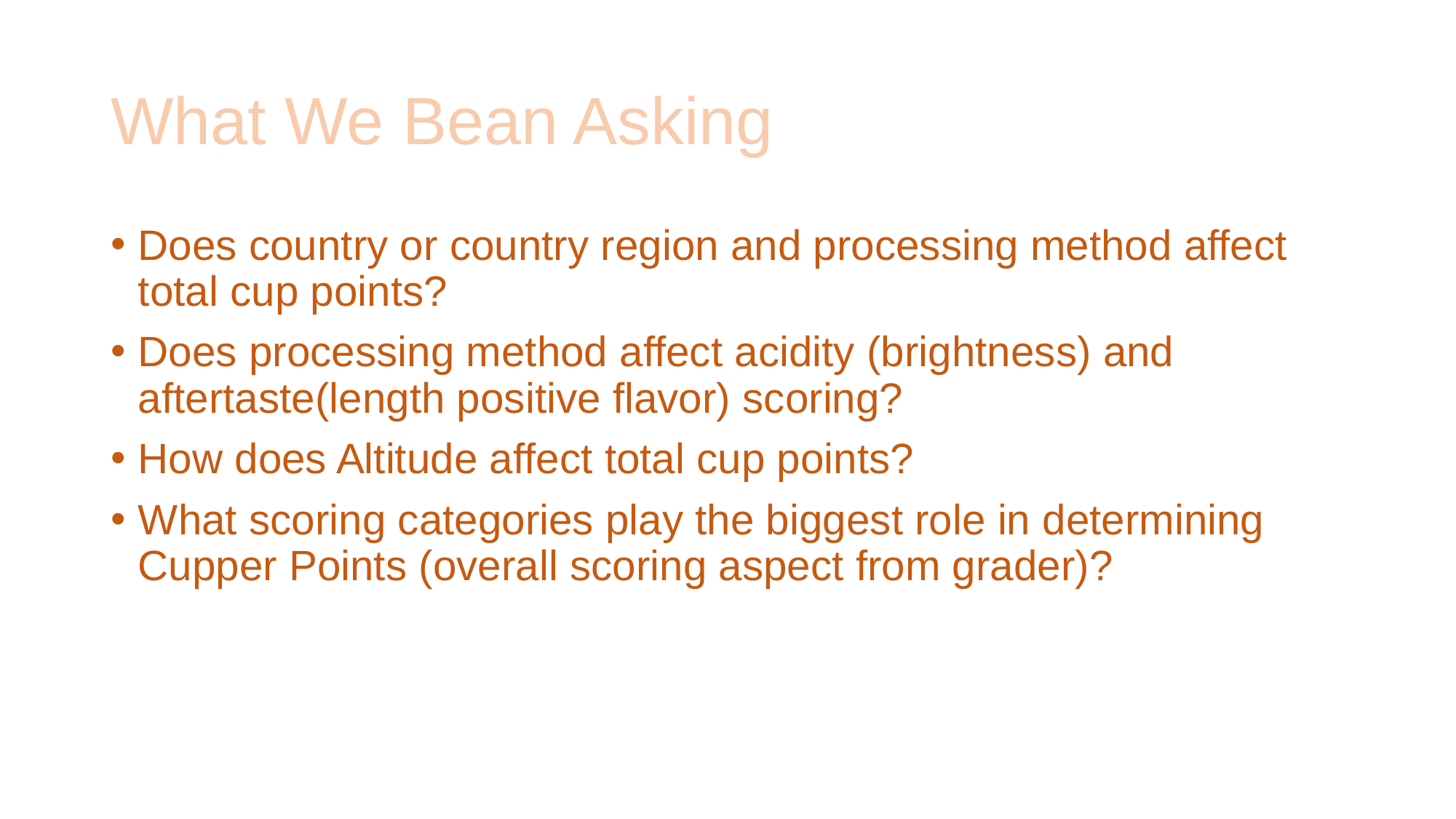

# What We Bean Asking
Does country or country region and processing method affect total cup points?
Does processing method affect acidity (brightness) and aftertaste(length positive flavor) scoring?
How does Altitude affect total cup points?
What scoring categories play the biggest role in determining Cupper Points (overall scoring aspect from grader)?